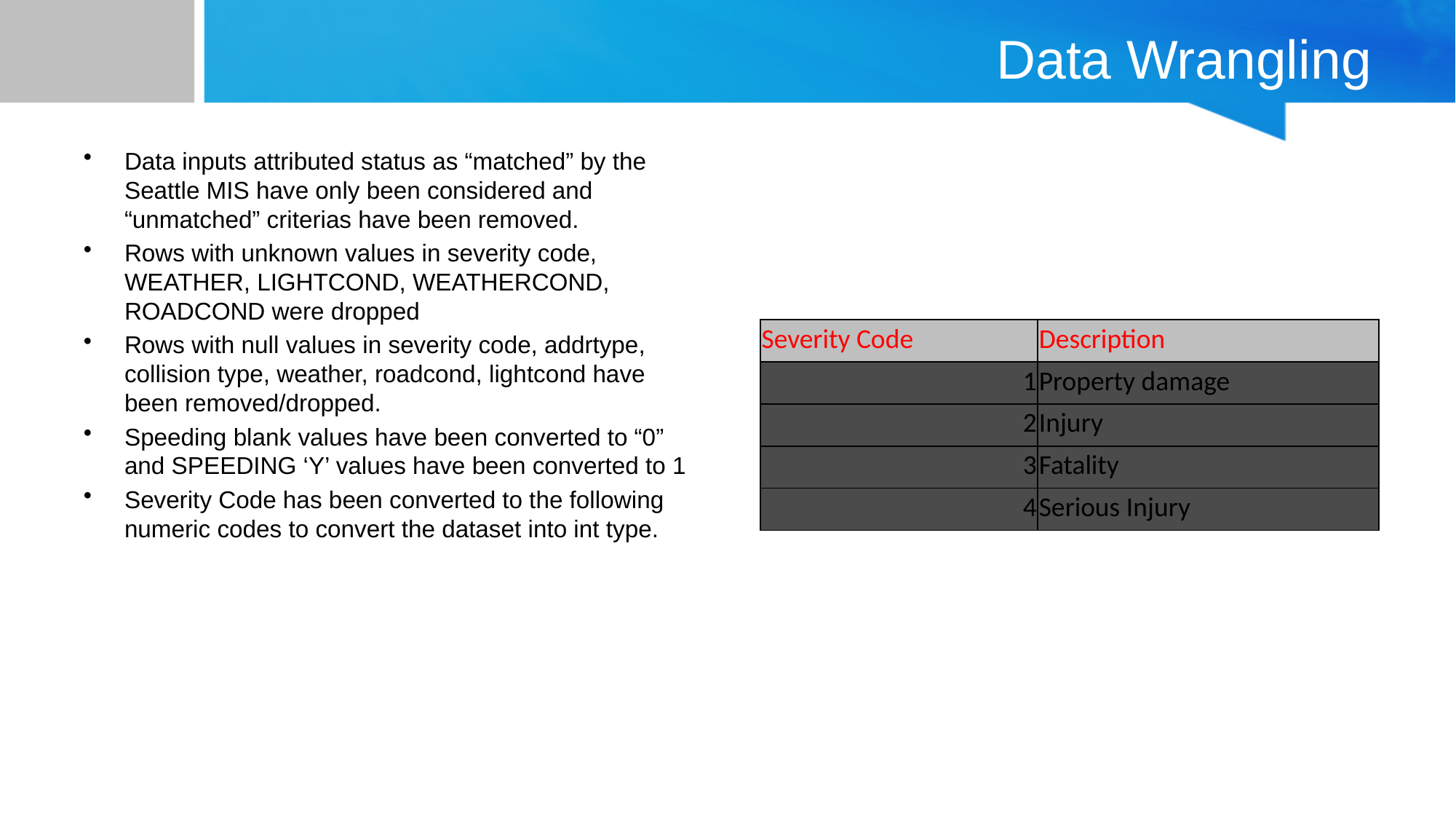

# Data Wrangling
Data inputs attributed status as “matched” by the Seattle MIS have only been considered and “unmatched” criterias have been removed.
Rows with unknown values in severity code, WEATHER, LIGHTCOND, WEATHERCOND, ROADCOND were dropped
Rows with null values in severity code, addrtype, collision type, weather, roadcond, lightcond have been removed/dropped.
Speeding blank values have been converted to “0” and SPEEDING ‘Y’ values have been converted to 1
Severity Code has been converted to the following numeric codes to convert the dataset into int type.

| Severity Code | Description |
| --- | --- |
| 1 | Property damage |
| 2 | Injury |
| 3 | Fatality |
| 4 | Serious Injury |